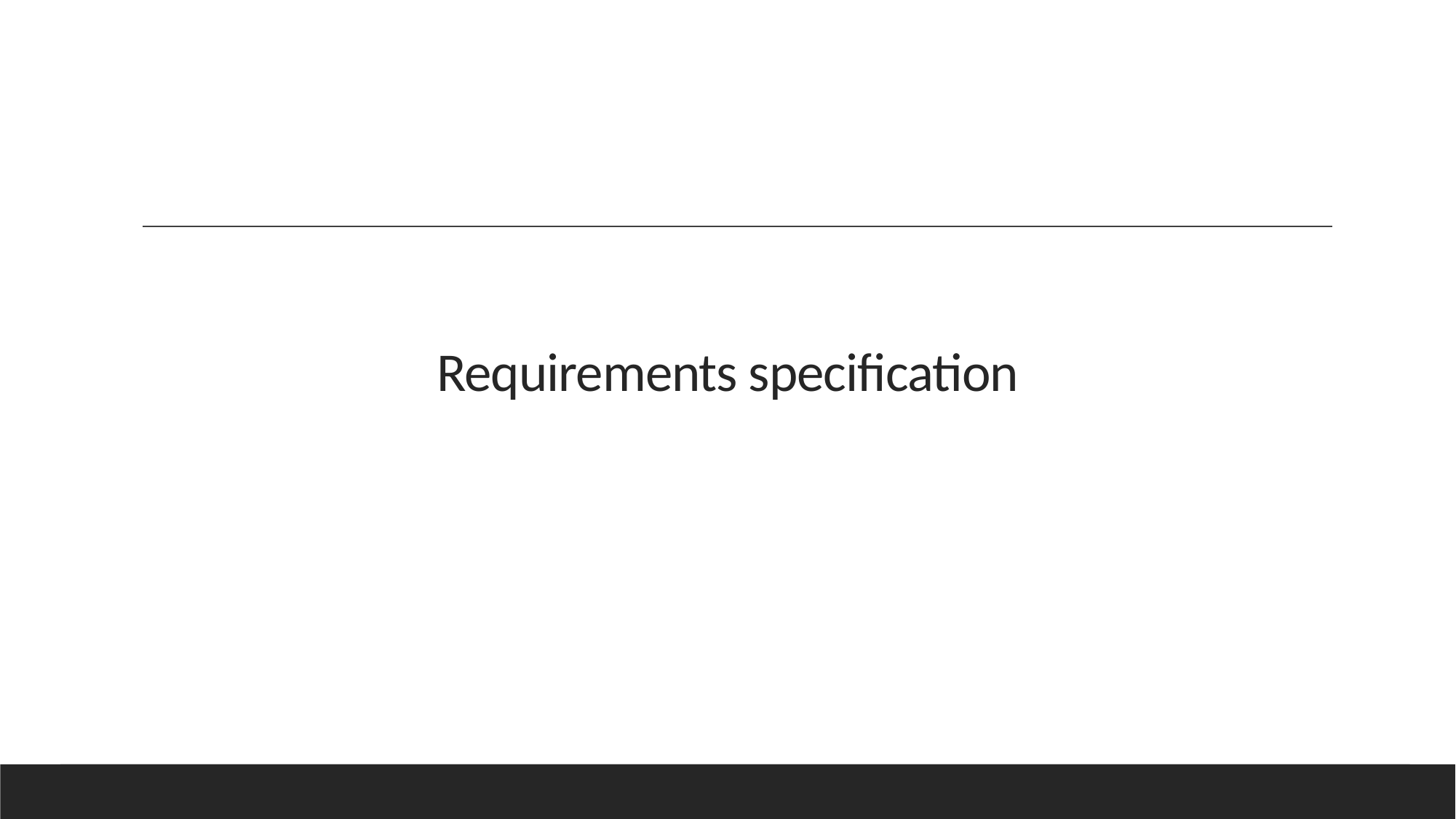

# Requirements specification

Chapter 4 Requirements Engineering
30/10/2014
31